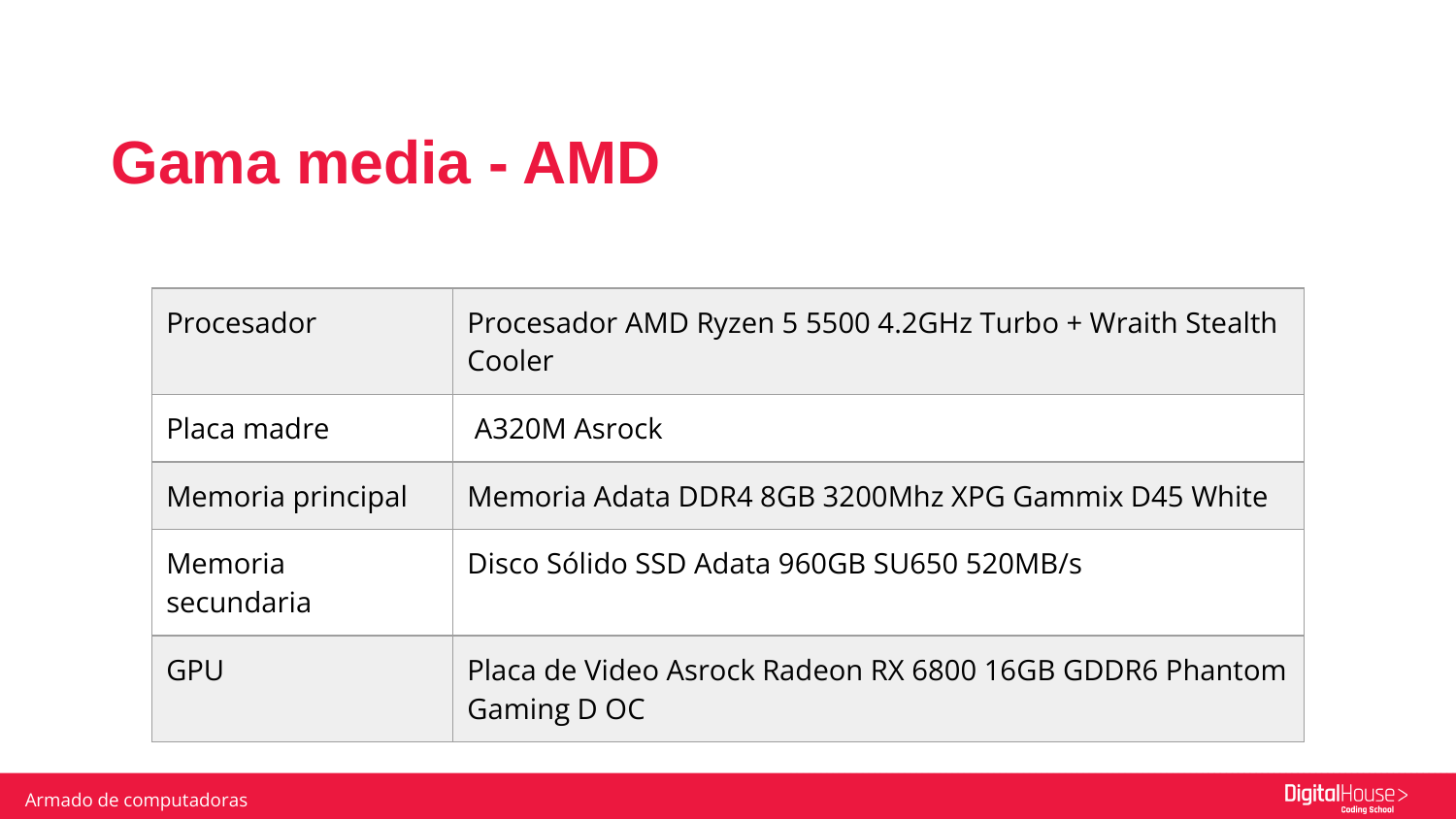

Gama media - AMD

| Procesador | Procesador AMD Ryzen 5 5500 4.2GHz Turbo + Wraith Stealth Cooler |
| --- | --- |
| Placa madre | A320M Asrock |
| Memoria principal | Memoria Adata DDR4 8GB 3200Mhz XPG Gammix D45 White |
| Memoria secundaria | Disco Sólido SSD Adata 960GB SU650 520MB/s |
| GPU | Placa de Video Asrock Radeon RX 6800 16GB GDDR6 Phantom Gaming D OC |